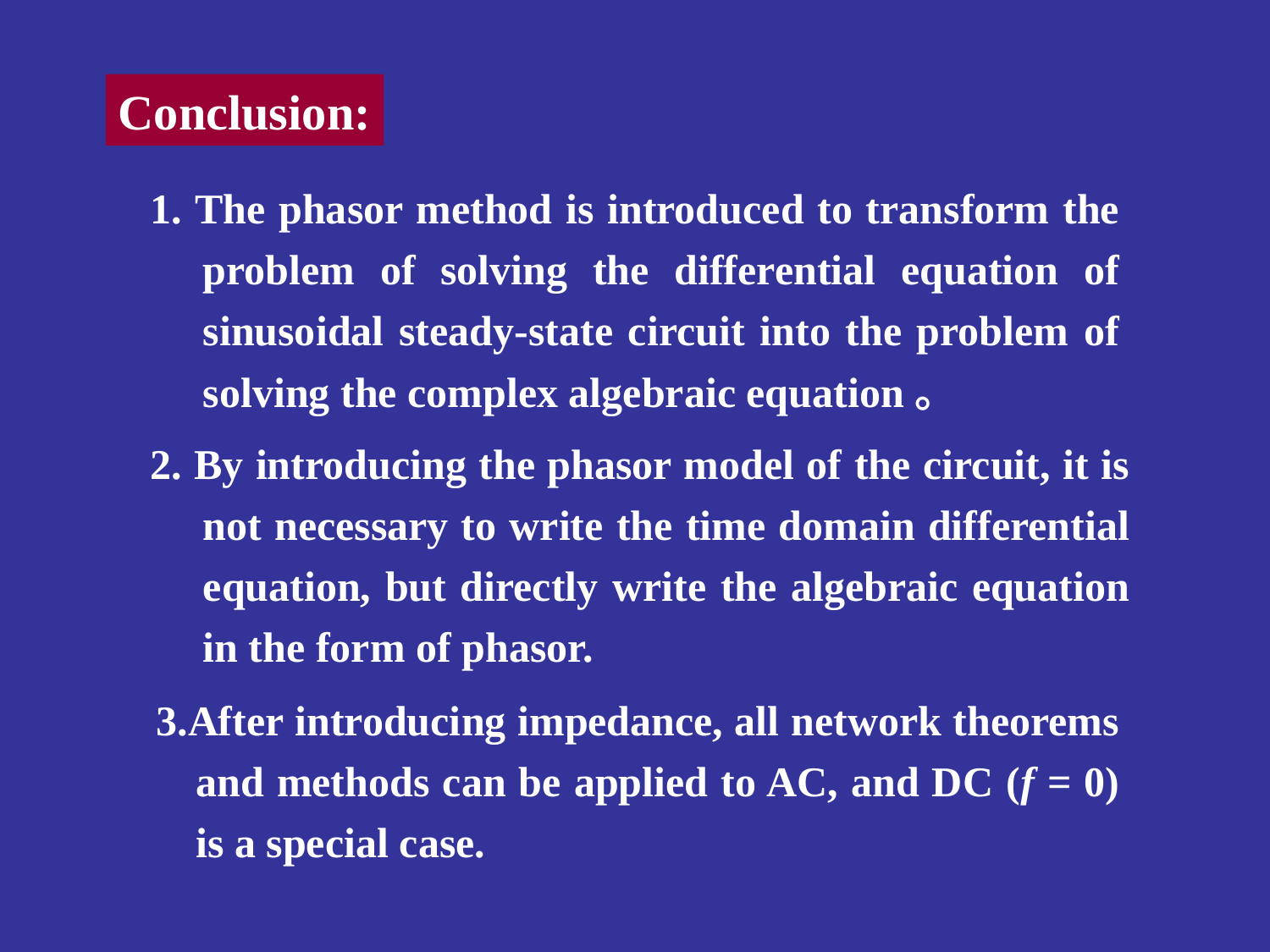

Conclusion:
1. The phasor method is introduced to transform the problem of solving the differential equation of sinusoidal steady-state circuit into the problem of solving the complex algebraic equation。
2. By introducing the phasor model of the circuit, it is not necessary to write the time domain differential equation, but directly write the algebraic equation in the form of phasor.
3.After introducing impedance, all network theorems and methods can be applied to AC, and DC (f = 0) is a special case.